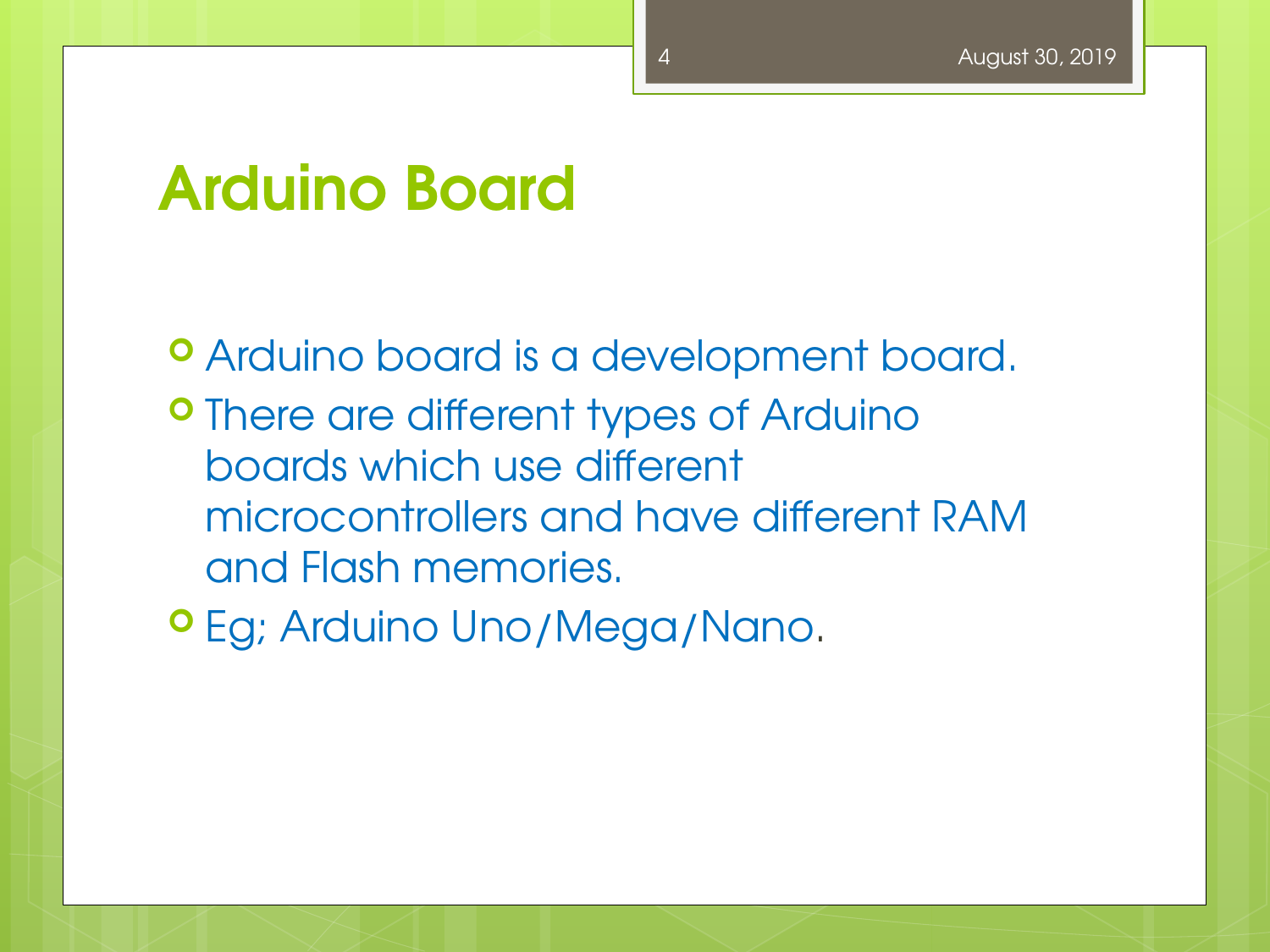

4
August 30, 2019
# Arduino Board
Arduino board is a development board.
There are different types of Arduino boards which use different microcontrollers and have different RAM and Flash memories.
Eg; Arduino Uno/Mega/Nano.